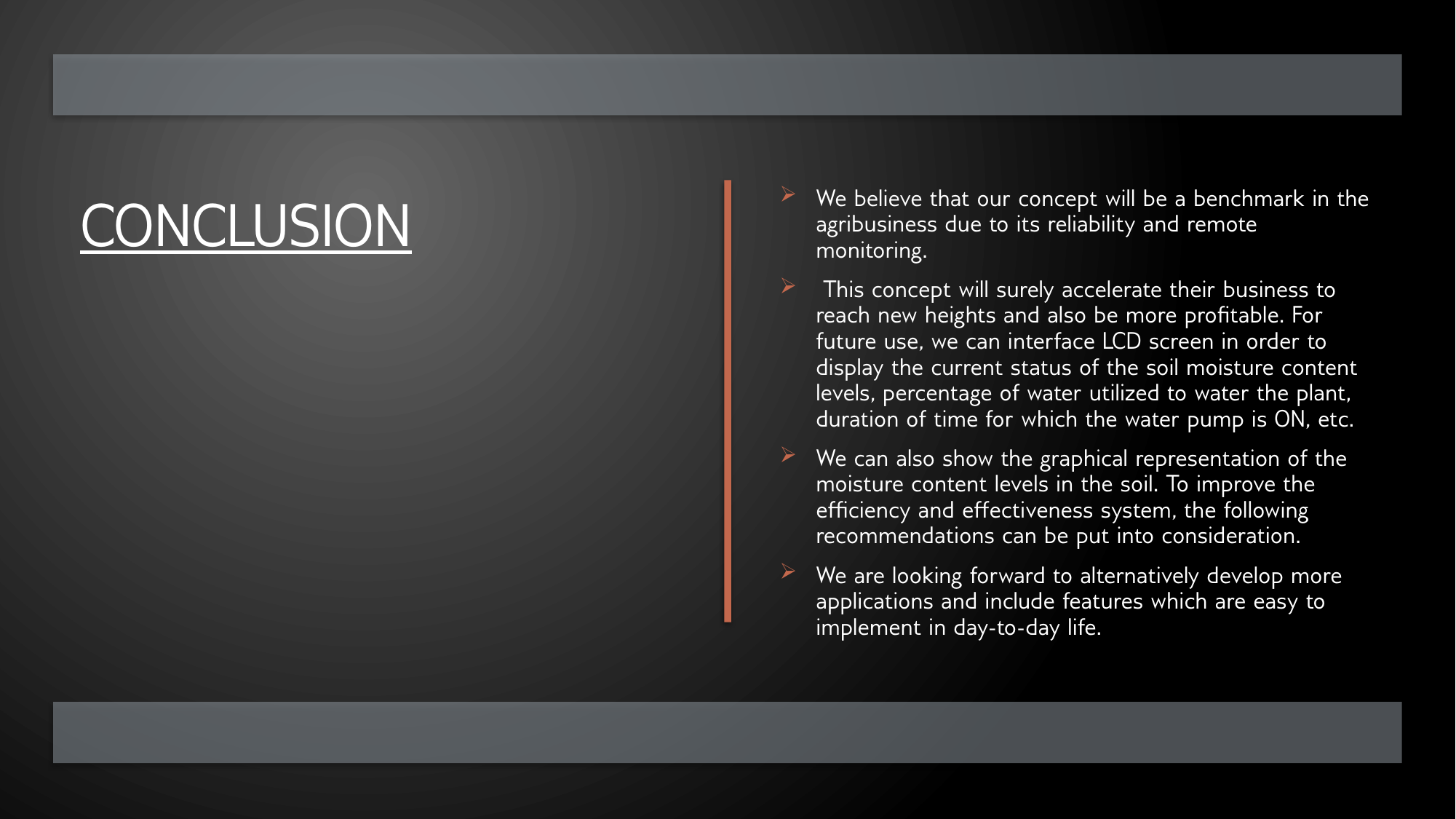

# CONCLUSION
We believe that our concept will be a benchmark in the agribusiness due to its reliability and remote monitoring.
 This concept will surely accelerate their business to reach new heights and also be more profitable. For future use, we can interface LCD screen in order to display the current status of the soil moisture content levels, percentage of water utilized to water the plant, duration of time for which the water pump is ON, etc.
We can also show the graphical representation of the moisture content levels in the soil. To improve the efficiency and effectiveness system, the following recommendations can be put into consideration.
We are looking forward to alternatively develop more applications and include features which are easy to implement in day-to-day life.